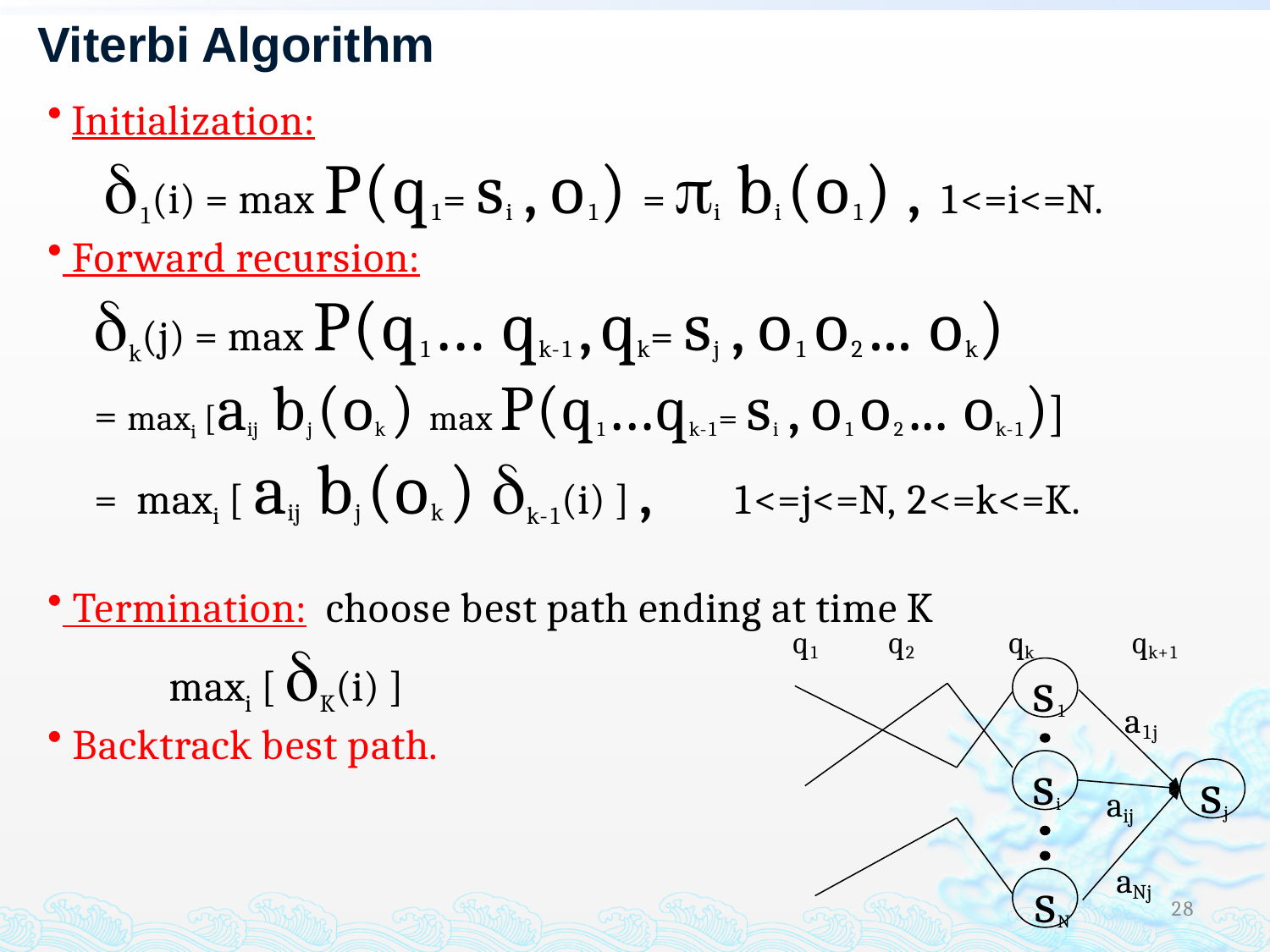

Viterbi Algorithm
 Initialization:
      δ1(i) = max P(q1= si  ,  o1) = πi bi (o1) , 1<=i<=N.
 Forward recursion:
   δk(j) = max P(q1… qk-1 , qk= sj  ,  o1 o2 ... ok)
     = maxi [aij bj (ok ) max P(q1…qk-1= si  ,  o1 o2 ... ok-1)]
     =  maxi [ aij bj (ok ) δk-1(i) ] ,     1<=j<=N, 2<=k<=K.

 Termination:  choose best path ending at time K
             maxi [ δK(i) ]
 Backtrack best path.
  q1                 q2                       qk                        qk+1
s1

a1j

si

sj

aij

aNj
sN

28